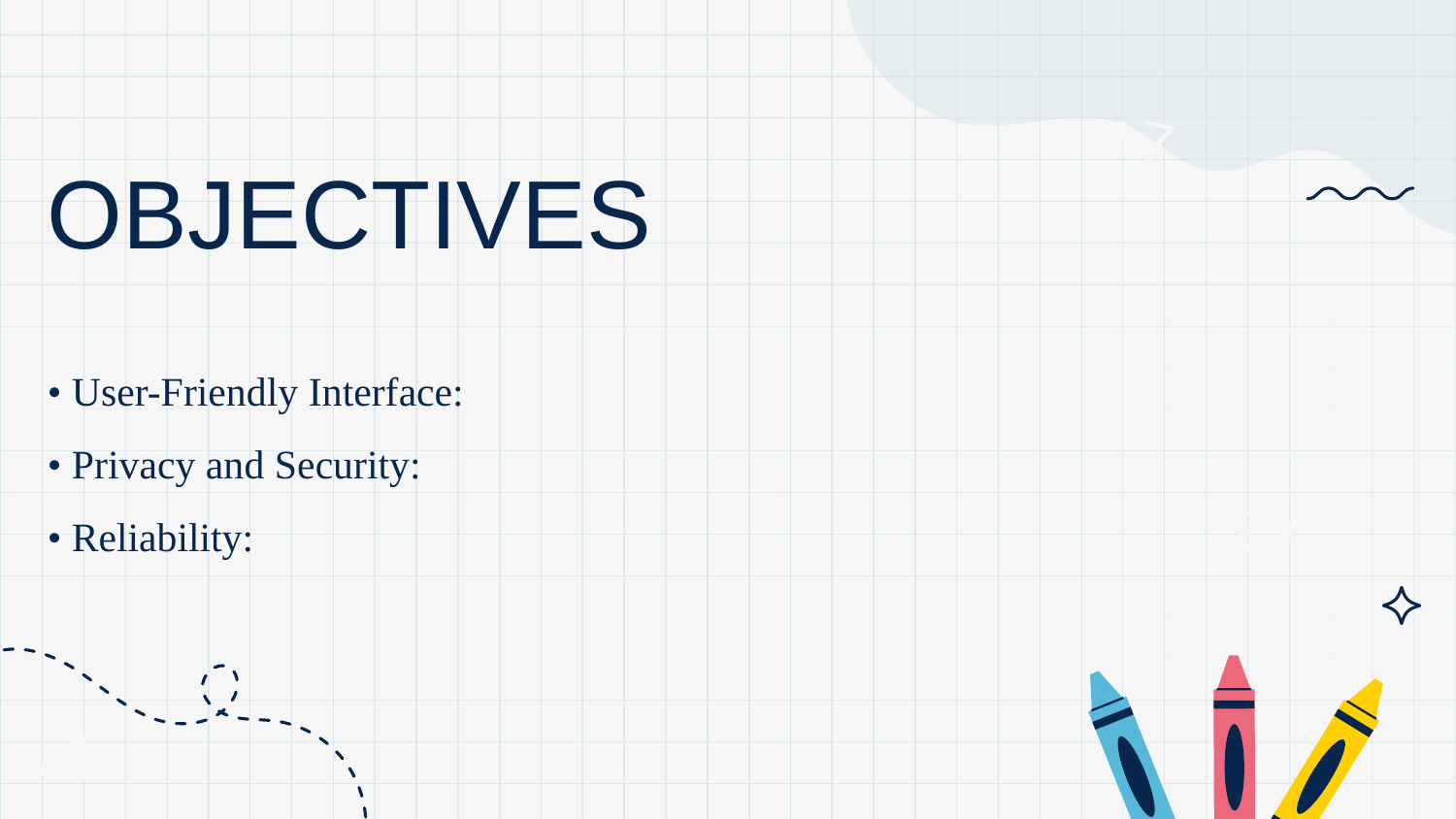

+7
OBJECTIVES

# • User-Friendly Interface: • Privacy and Security: • Reliability:
5

4